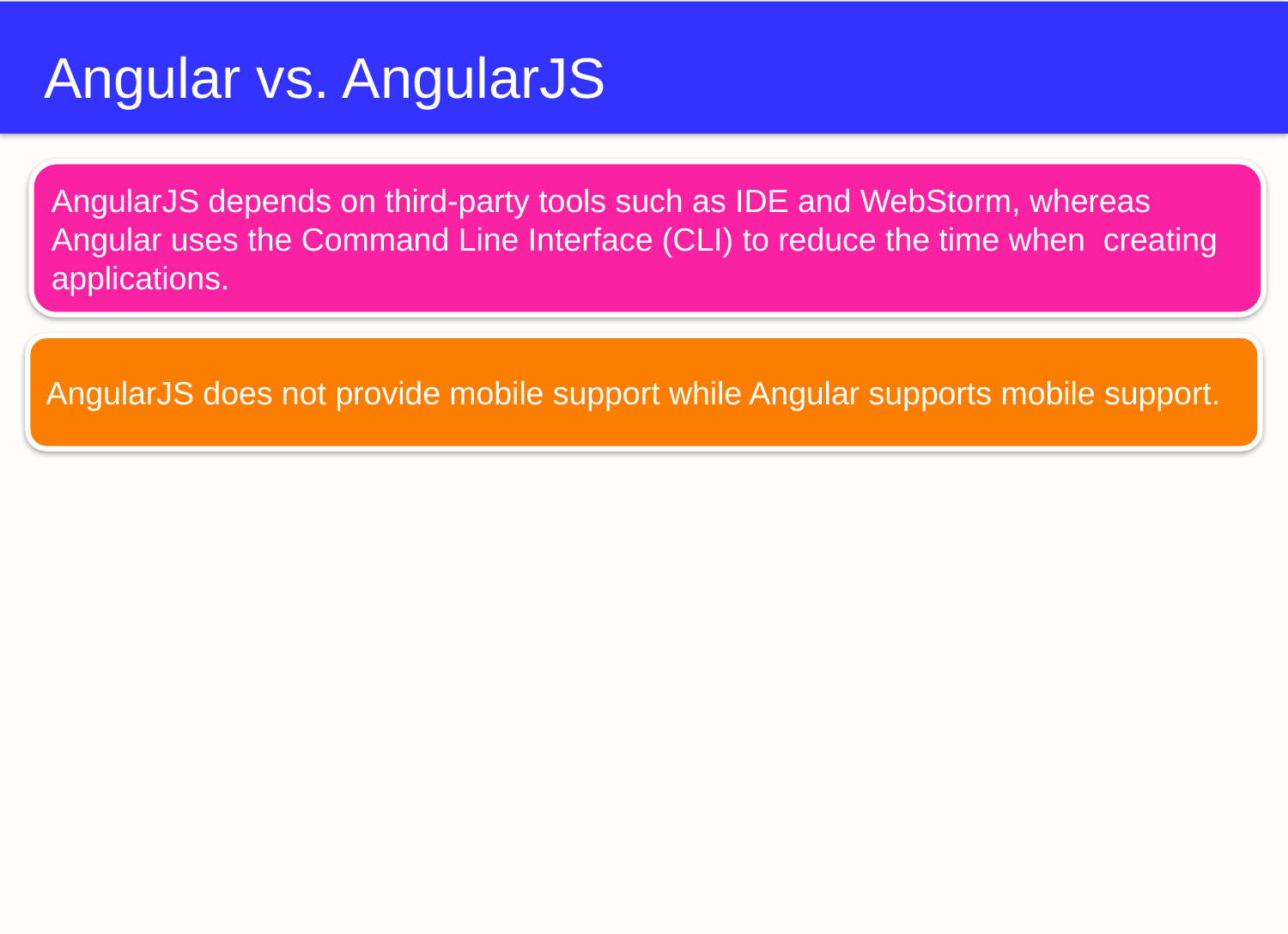

# Angular vs. AngularJS
AngularJS depends on third-party tools such as IDE and WebStorm, whereas Angular uses the Command Line Interface (CLI) to reduce the time when  creating applications.
AngularJS does not provide mobile support while Angular supports mobile support.